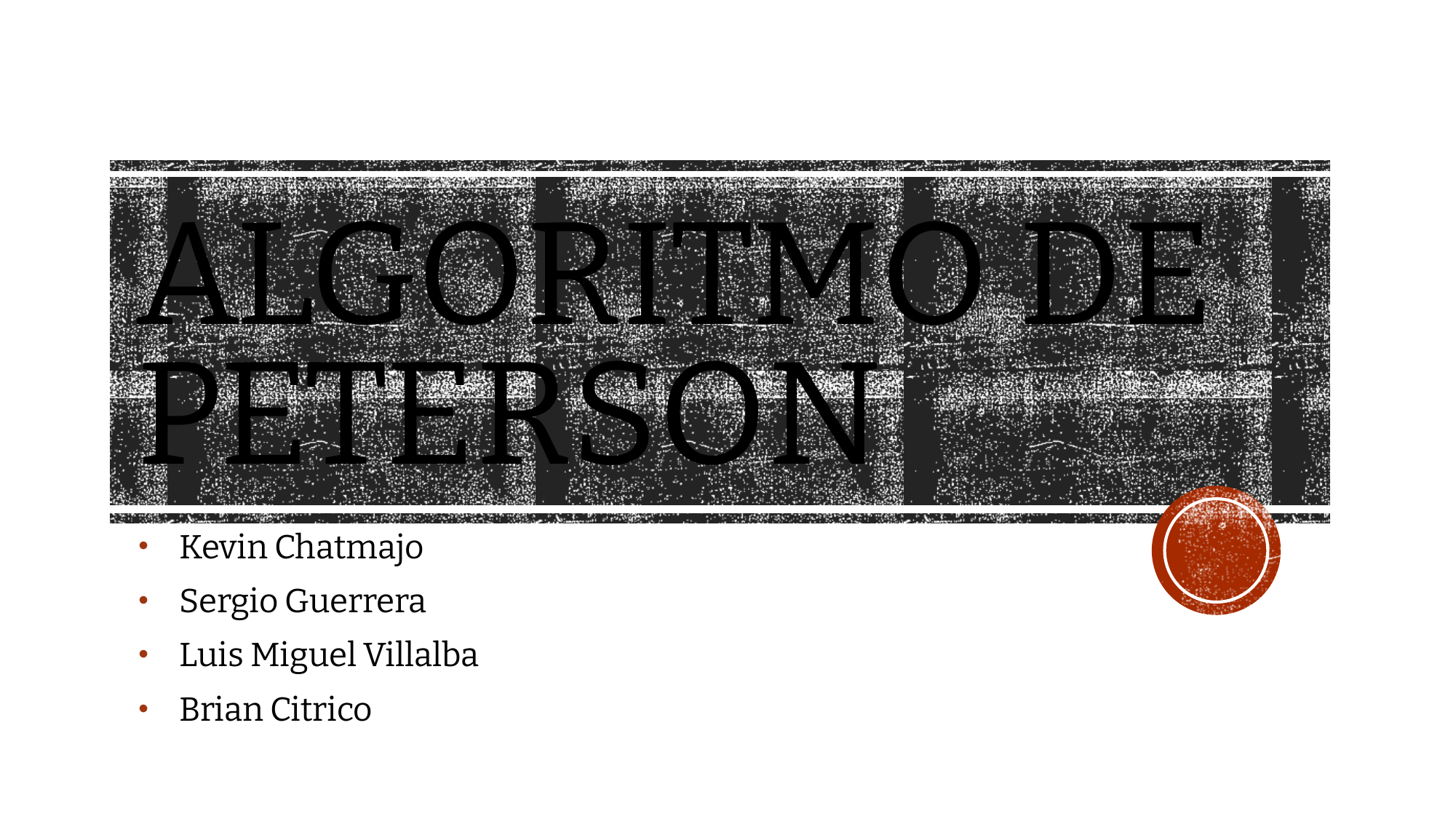

# Algoritmo de Peterson
Kevin Chatmajo
Sergio Guerrera
Luis Miguel Villalba
Brian Citrico